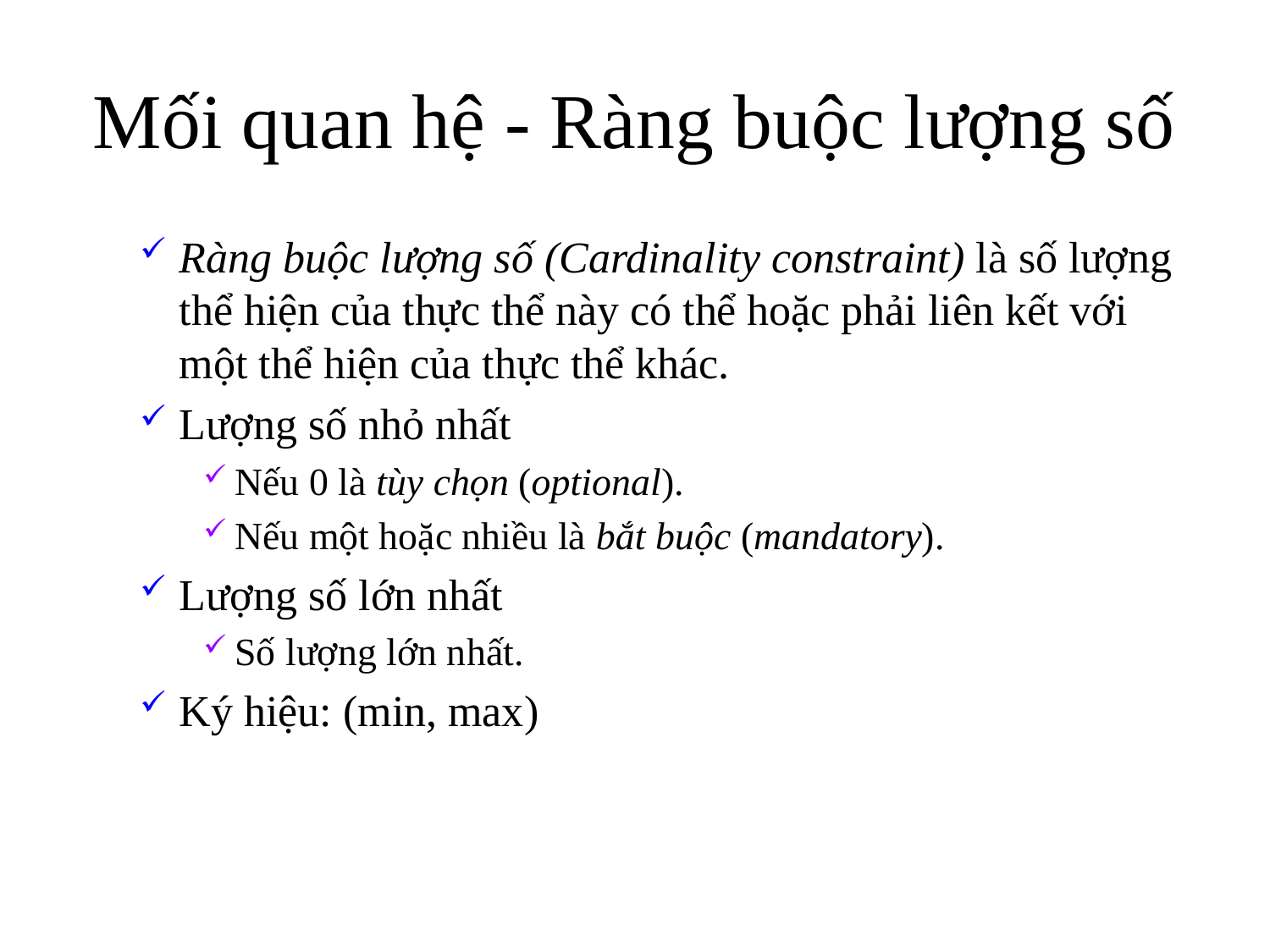

# Mối quan hệ - Ràng buộc lượng số
Ràng buộc lượng số (Cardinality constraint) là số lượng thể hiện của thực thể này có thể hoặc phải liên kết với một thể hiện của thực thể khác.
Lượng số nhỏ nhất
Nếu 0 là tùy chọn (optional).
Nếu một hoặc nhiều là bắt buộc (mandatory).
Lượng số lớn nhất
Số lượng lớn nhất.
Ký hiệu: (min, max)